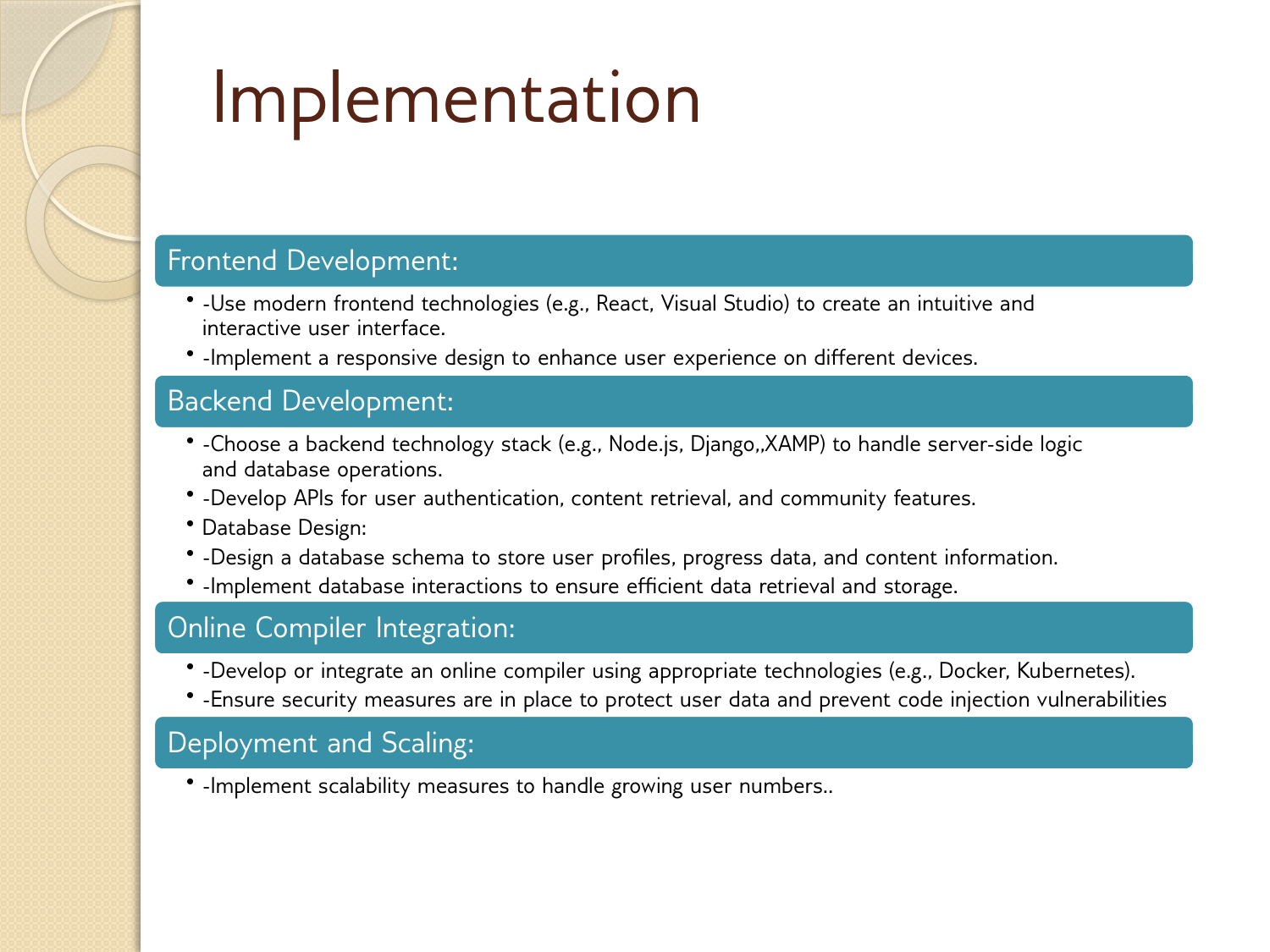

# Implementation
Frontend Development:
-Use modern frontend technologies (e.g., React, Visual Studio) to create an intuitive and interactive user interface.
-Implement a responsive design to enhance user experience on different devices.
Backend Development:
-Choose a backend technology stack (e.g., Node.js, Django,,XAMP) to handle server-side logic and database operations.
-Develop APIs for user authentication, content retrieval, and community features.
Database Design:
-Design a database schema to store user profiles, progress data, and content information.
-Implement database interactions to ensure efficient data retrieval and storage.
Online Compiler Integration:
-Develop or integrate an online compiler using appropriate technologies (e.g., Docker, Kubernetes).
-Ensure security measures are in place to protect user data and prevent code injection vulnerabilities
Deployment and Scaling:
-Implement scalability measures to handle growing user numbers..